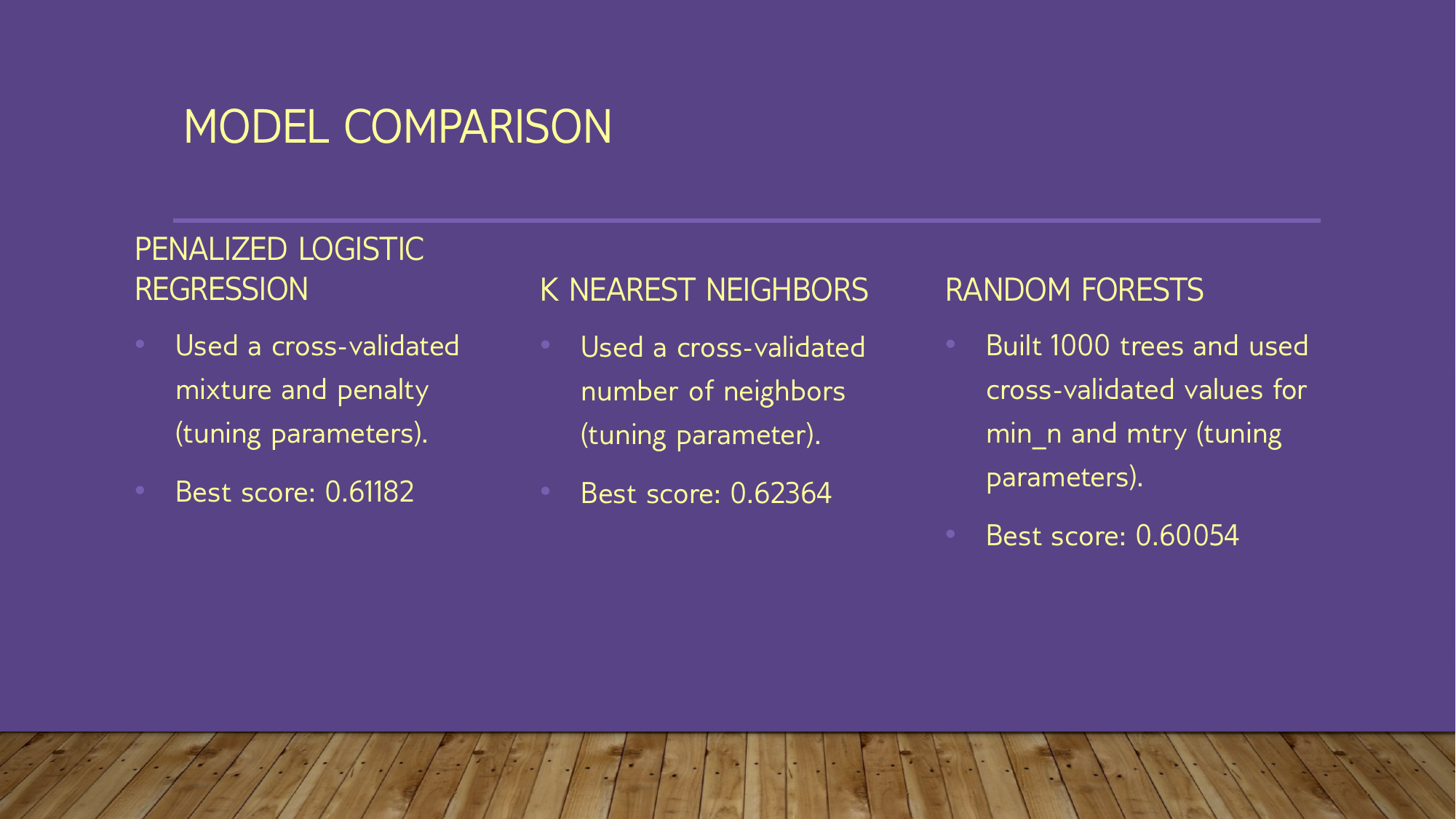

# Model Comparison
Penalized LOGISTIC Regression
K Nearest Neighbors
Random Forests
Built 1000 trees and used cross-validated values for min_n and mtry (tuning parameters).
Best score: 0.60054
Used a cross-validated mixture and penalty (tuning parameters).
Best score: 0.61182
Used a cross-validated number of neighbors (tuning parameter).
Best score: 0.62364